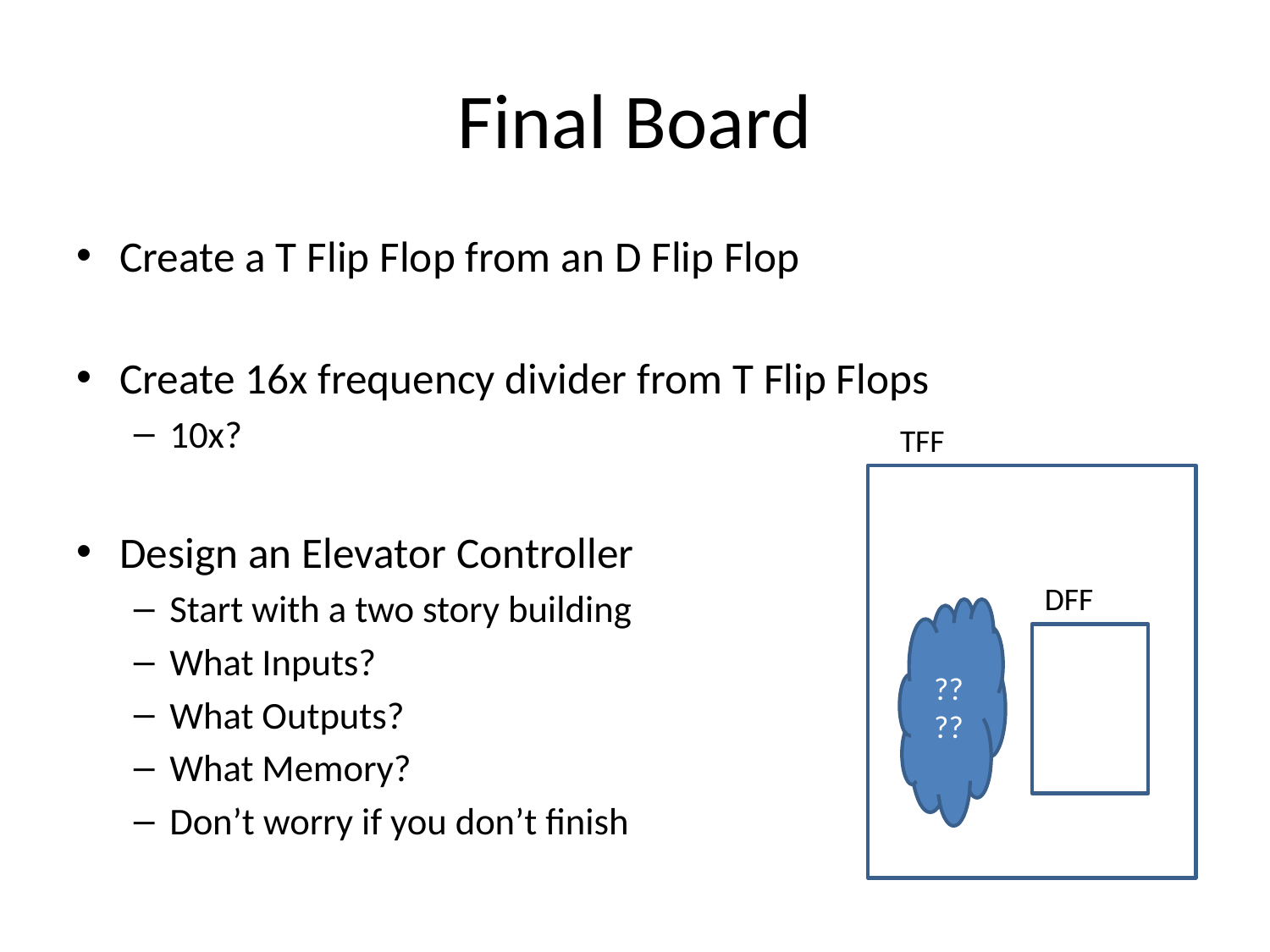

# Final Board
Create a T Flip Flop from an D Flip Flop

Create 16x frequency divider from T Flip Flops
10x?

Design an Elevator Controller
Start with a two story building
What Inputs?
What Outputs?
What Memory?
Don’t worry if you don’t finish
TFF

DFF
????